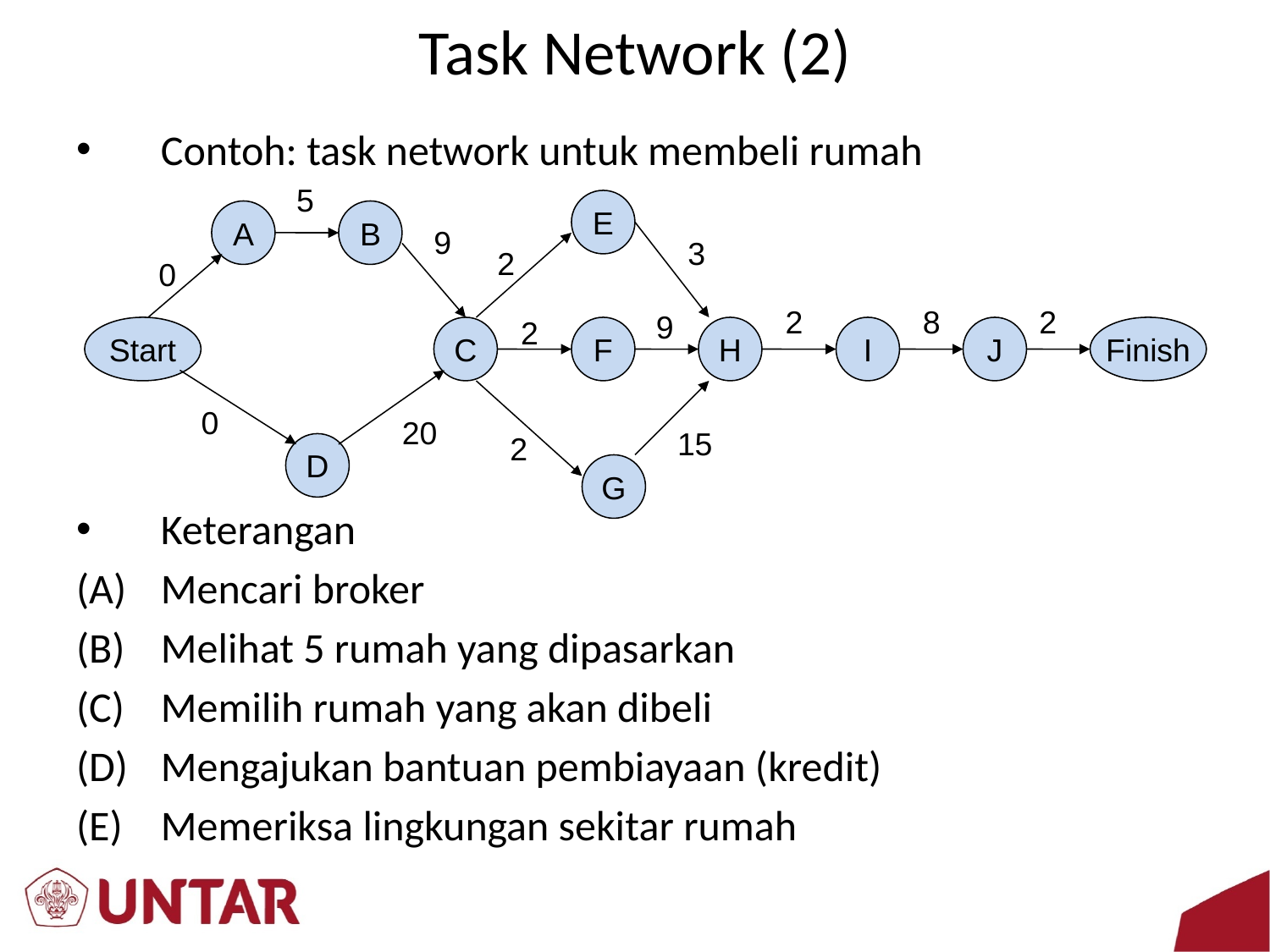

# Task Network (2)
Contoh: task network untuk membeli rumah

Keterangan
(A)	Mencari broker
(B)	Melihat 5 rumah yang dipasarkan
(C)	Memilih rumah yang akan dibeli
(D)	Mengajukan bantuan pembiayaan (kredit)
(E)	Memeriksa lingkungan sekitar rumah

5
E
A
B
9

3

2

0

2
8
2
9
2
Start
C
F
H
I
J
Finish

0
20
15
2
D
G